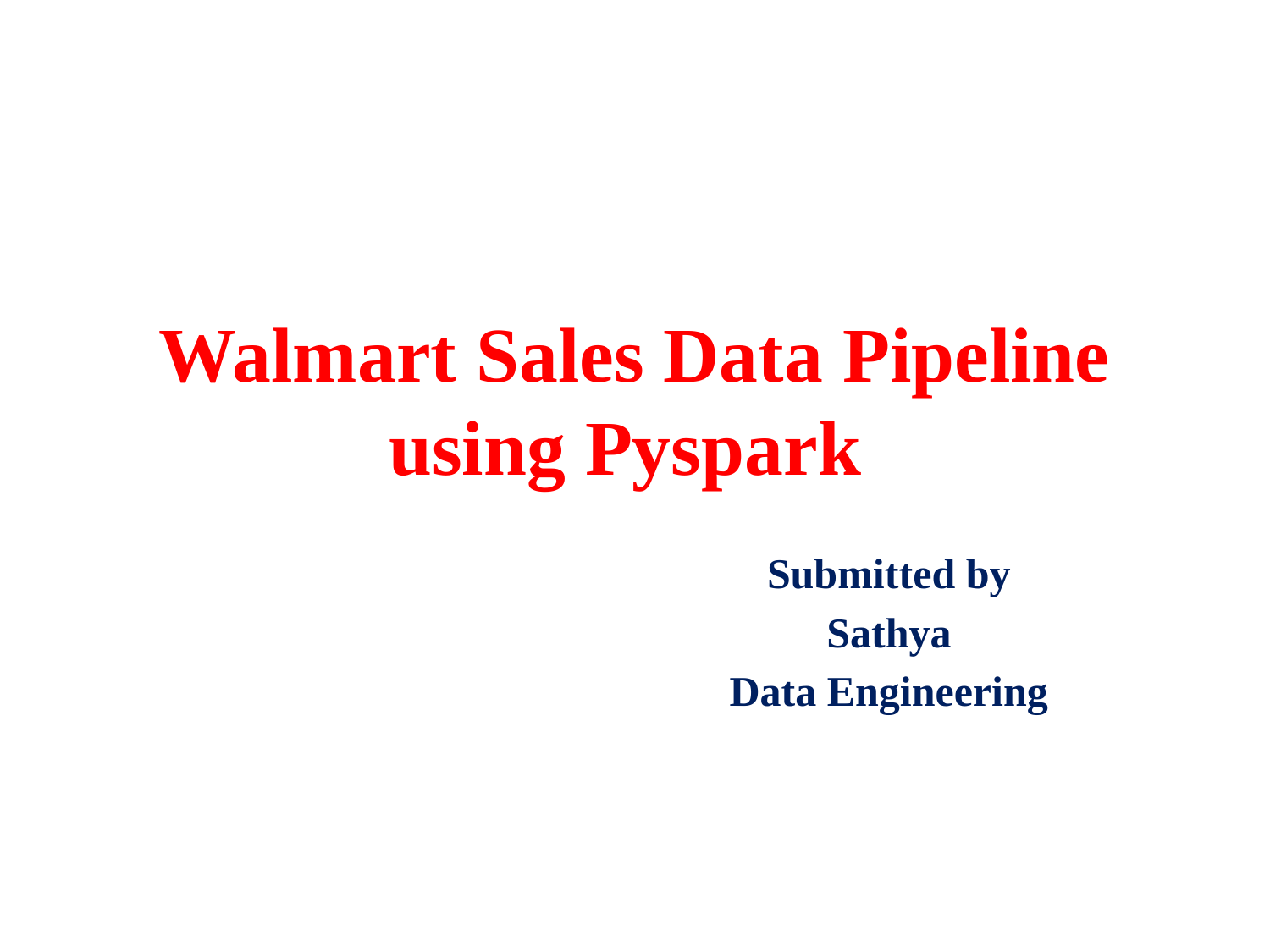

# Walmart Sales Data Pipeline using Pyspark
				Submitted by
				Sathya
				Data Engineering